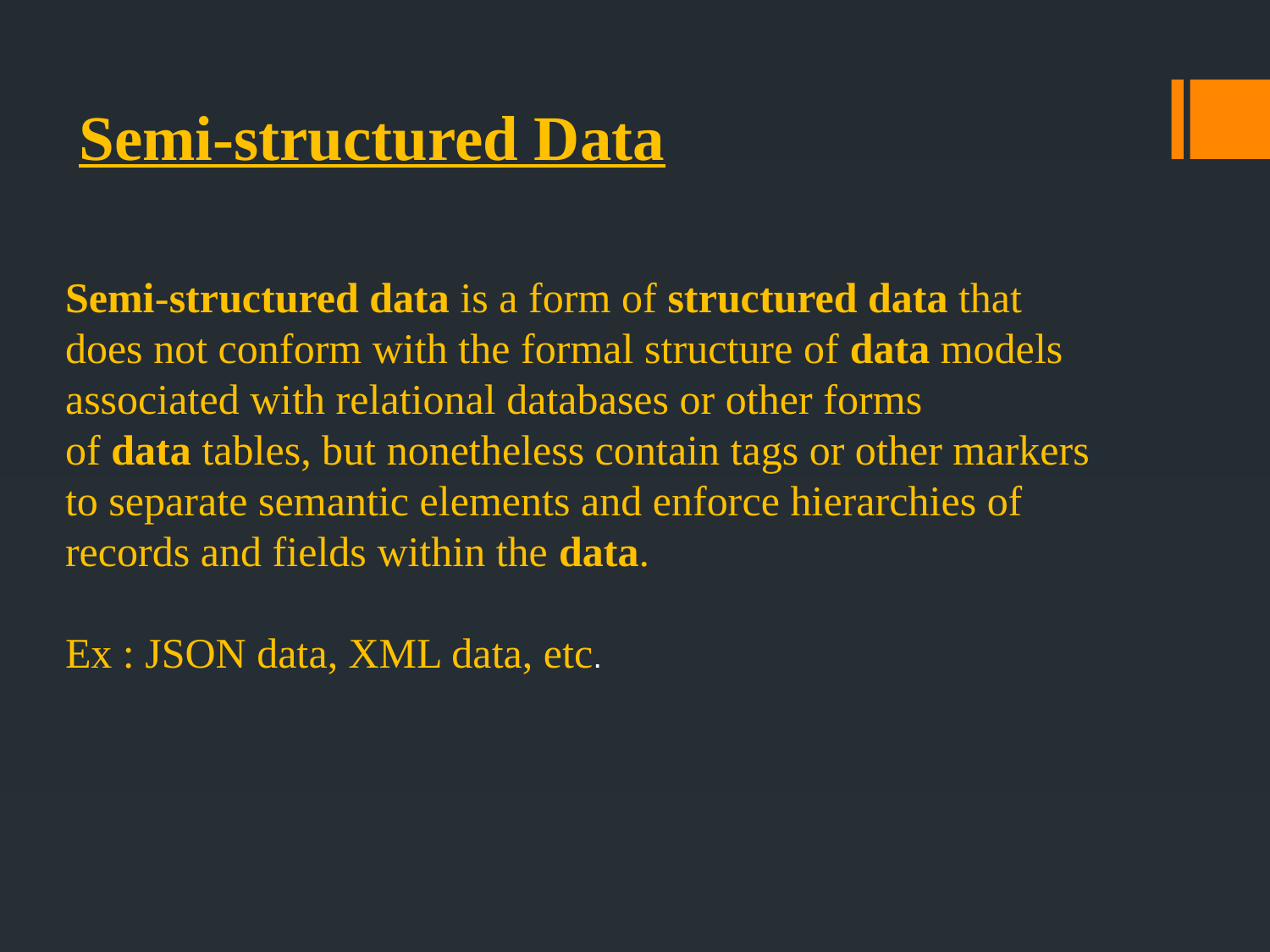

Semi-structured Data
Semi-structured data is a form of structured data that does not conform with the formal structure of data models associated with relational databases or other forms of data tables, but nonetheless contain tags or other markers to separate semantic elements and enforce hierarchies of records and fields within the data.

Ex : JSON data, XML data, etc.